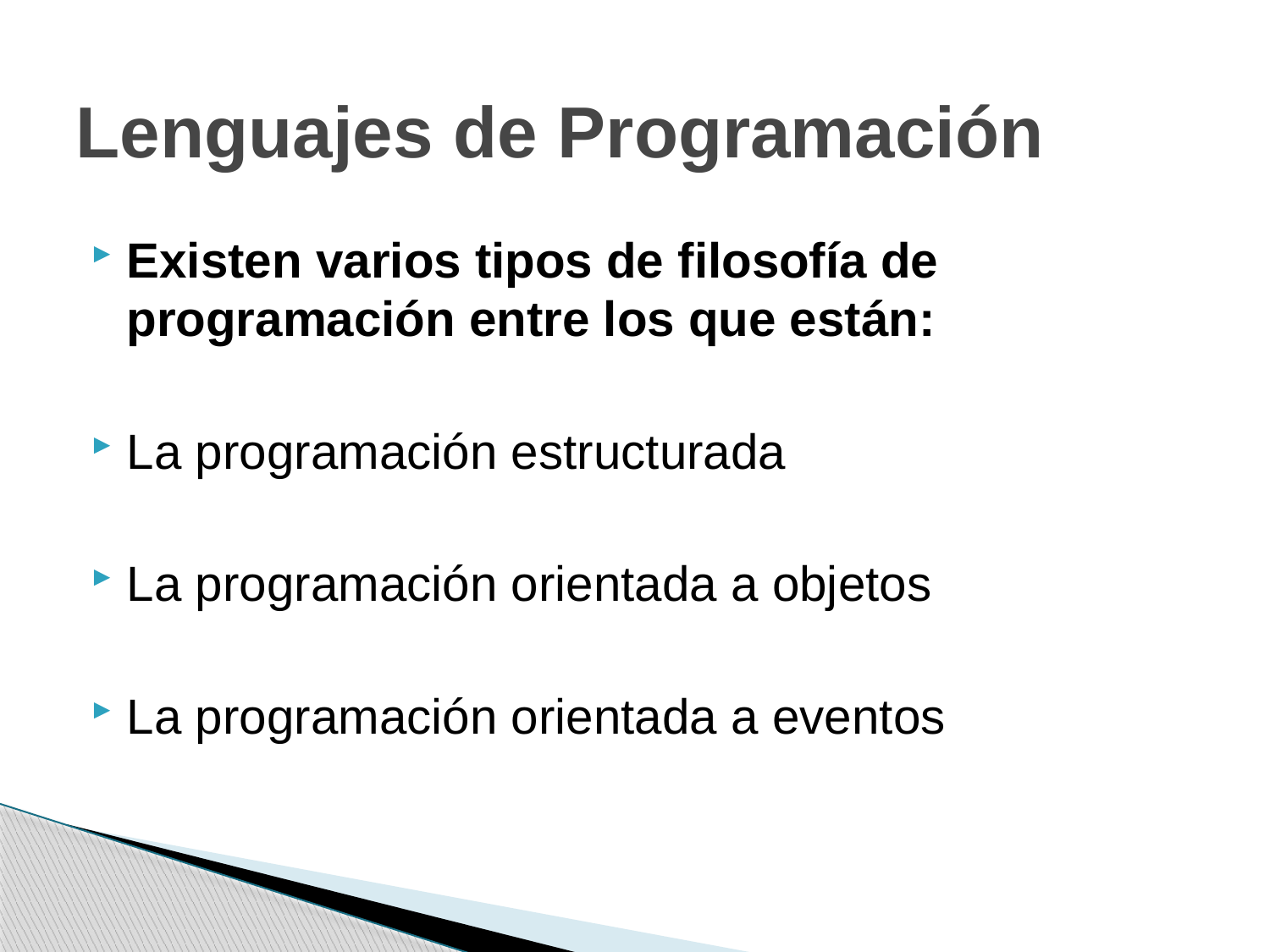

# Lenguajes de Programación
Existen varios tipos de filosofía de programación entre los que están:

La programación estructurada

La programación orientada a objetos

La programación orientada a eventos